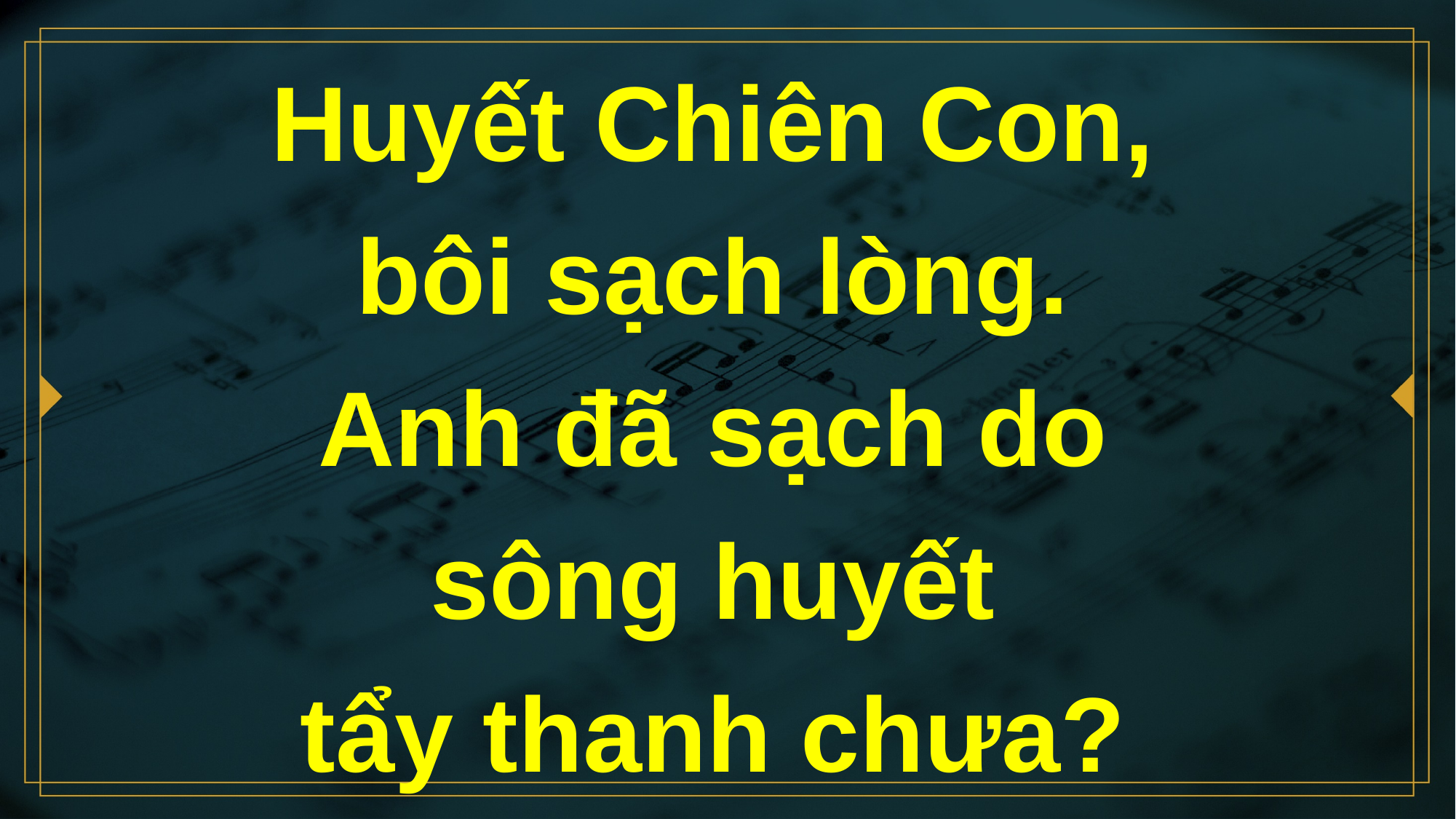

# Huyết Chiên Con, bôi sạch lòng. Anh đã sạch do sông huyết tẩy thanh chưa?